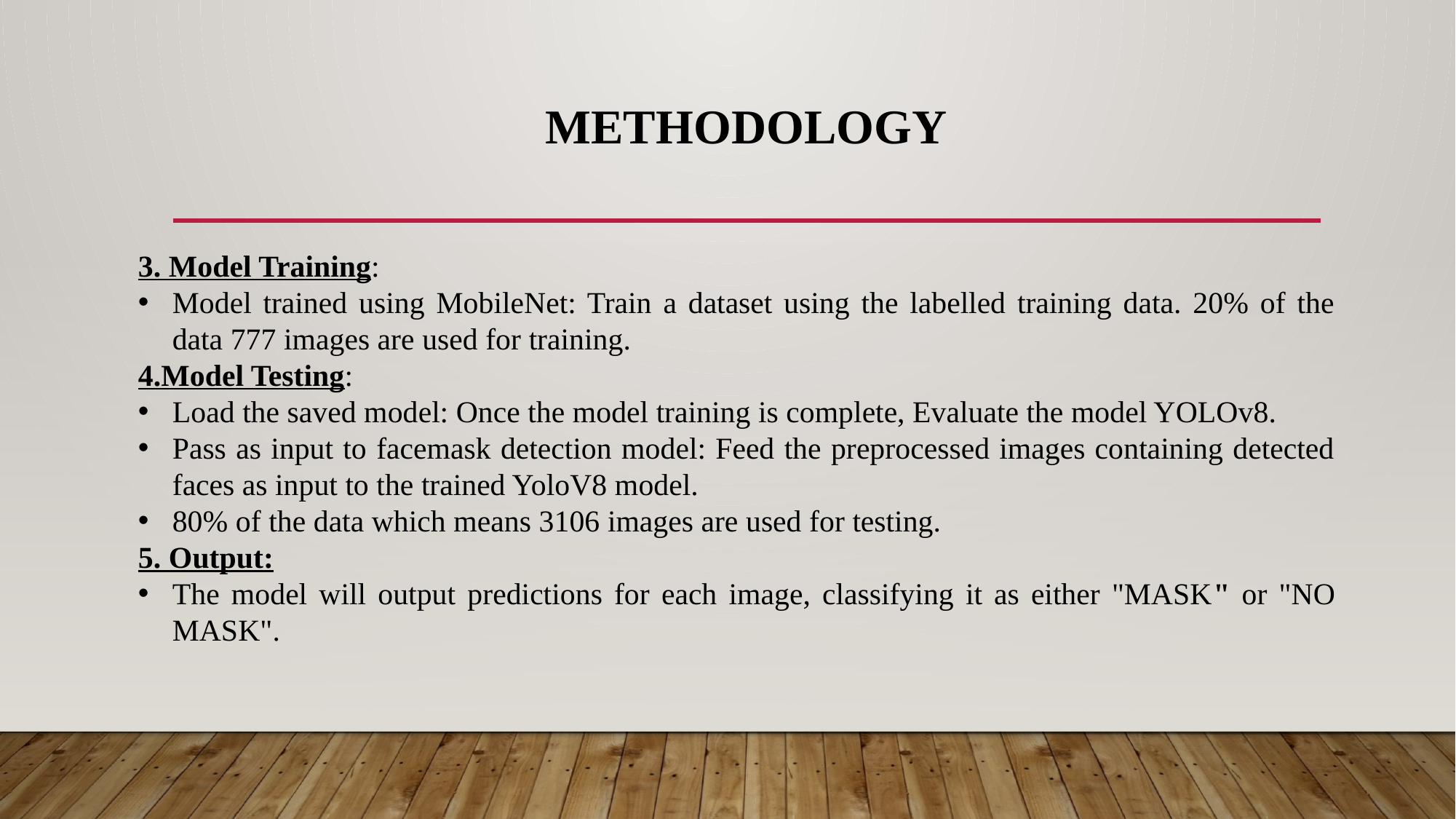

# Methodology
3. Model Training:
Model trained using MobileNet: Train a dataset using the labelled training data. 20% of the data 777 images are used for training.
4.Model Testing:
Load the saved model: Once the model training is complete, Evaluate the model YOLOv8.
Pass as input to facemask detection model: Feed the preprocessed images containing detected faces as input to the trained YoloV8 model.
80% of the data which means 3106 images are used for testing.
5. Output:
The model will output predictions for each image, classifying it as either "MASK" or "NO MASK".